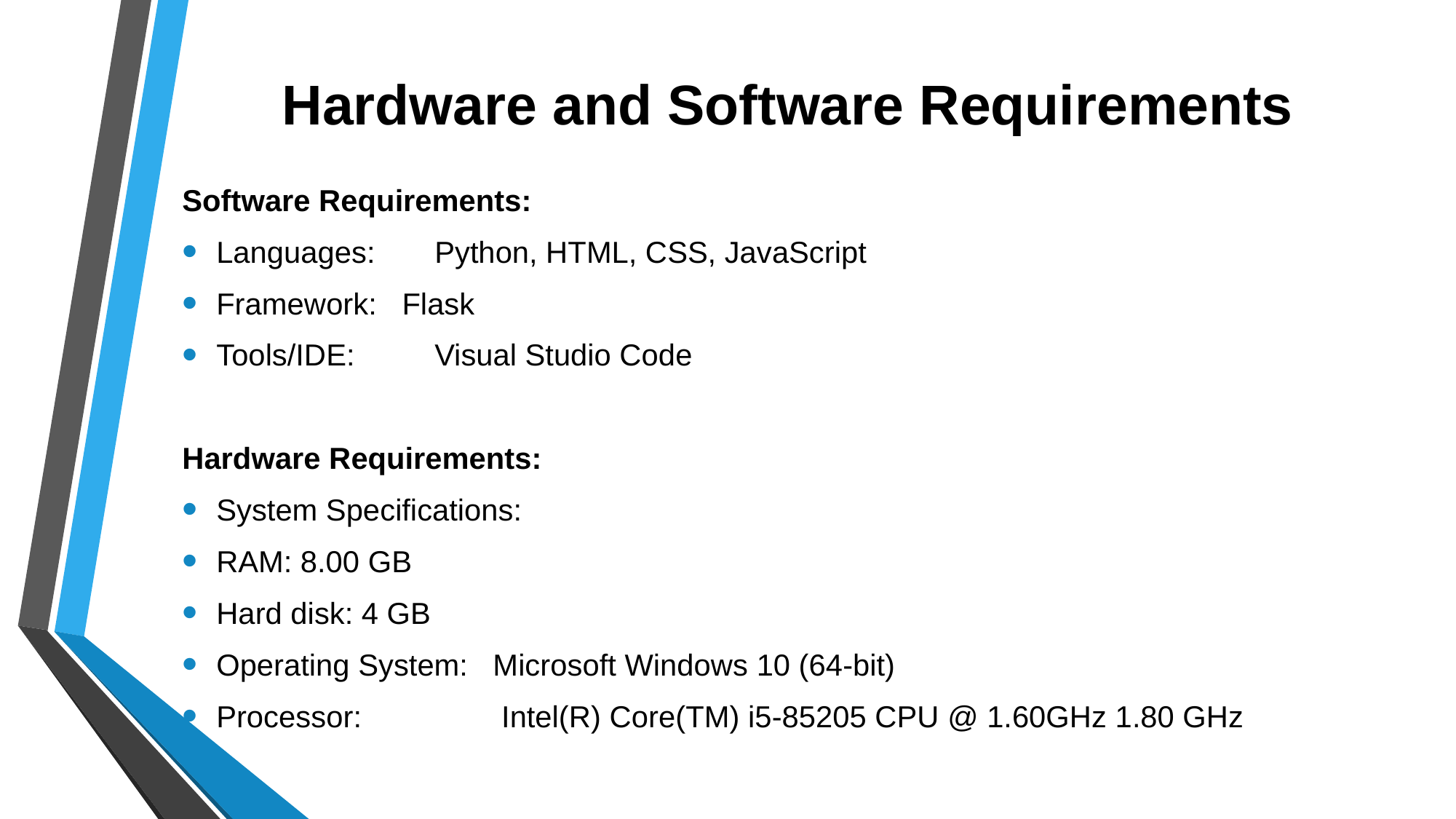

# Hardware and Software Requirements
Software Requirements:
Languages:	Python, HTML, CSS, JavaScript
Framework:   Flask
Tools/IDE: 	Visual Studio Code

Hardware Requirements:
System Specifications:
RAM: 8.00 GB
Hard disk: 4 GB
Operating System:   Microsoft Windows 10 (64-bit)
Processor:	        Intel(R) Core(TM) i5-85205 CPU @ 1.60GHz 1.80 GHz